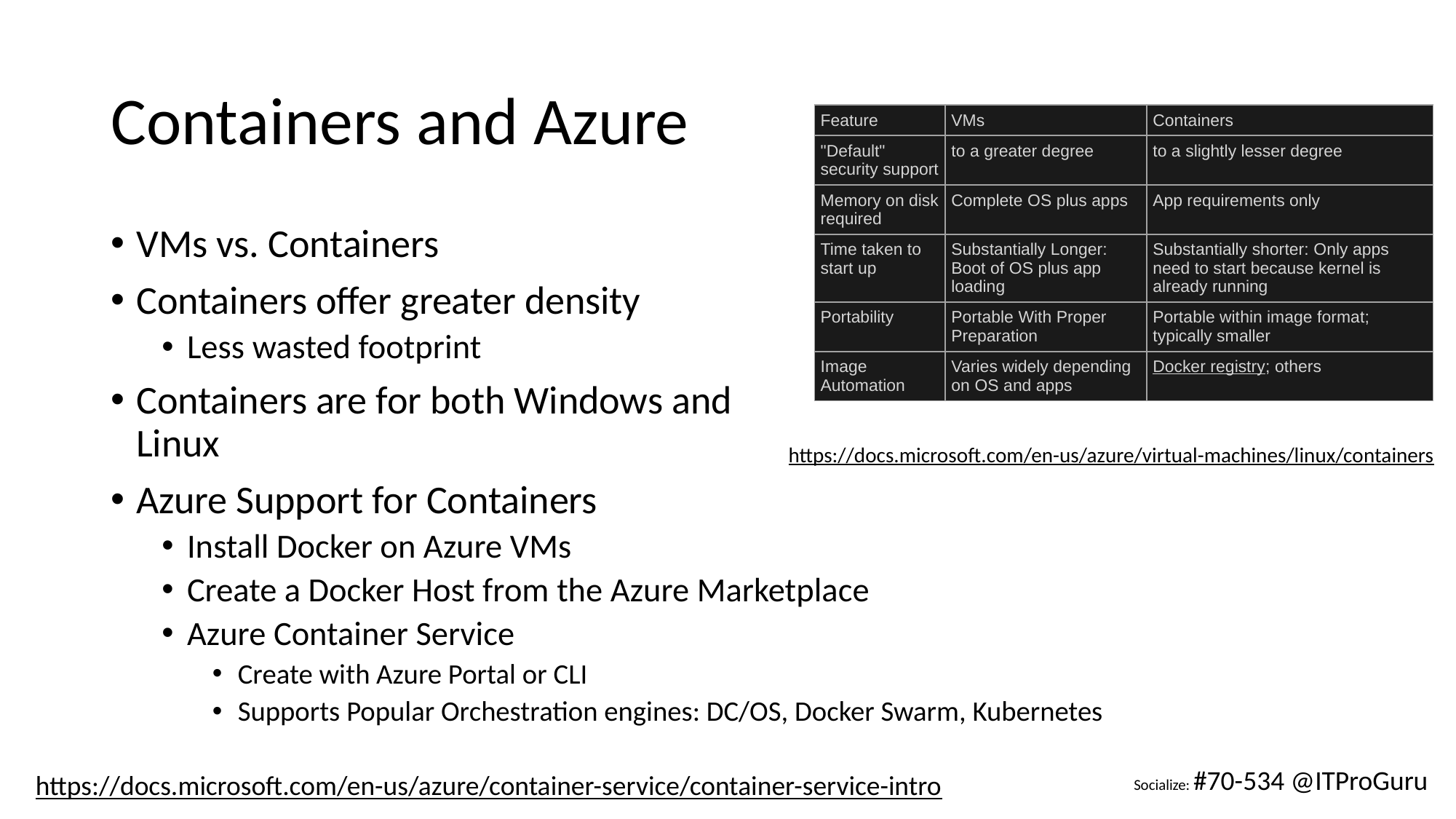

# Containers and Azure
| Feature | VMs | Containers |
| --- | --- | --- |
| "Default" security support | to a greater degree | to a slightly lesser degree |
| Memory on disk required | Complete OS plus apps | App requirements only |
| Time taken to start up | Substantially Longer: Boot of OS plus app loading | Substantially shorter: Only apps need to start because kernel is already running |
| Portability | Portable With Proper Preparation | Portable within image format; typically smaller |
| Image Automation | Varies widely depending on OS and apps | Docker registry; others |
VMs vs. Containers
Containers offer greater density
Less wasted footprint
Containers are for both Windows and
Linux
Azure Support for Containers
Install Docker on Azure VMs
Create a Docker Host from the Azure Marketplace
Azure Container Service
Create with Azure Portal or CLI
Supports Popular Orchestration engines: DC/OS, Docker Swarm, Kubernetes

https://docs.microsoft.com/en-us/azure/virtual-machines/linux/containers
https://docs.microsoft.com/en-us/azure/container-service/container-service-intro